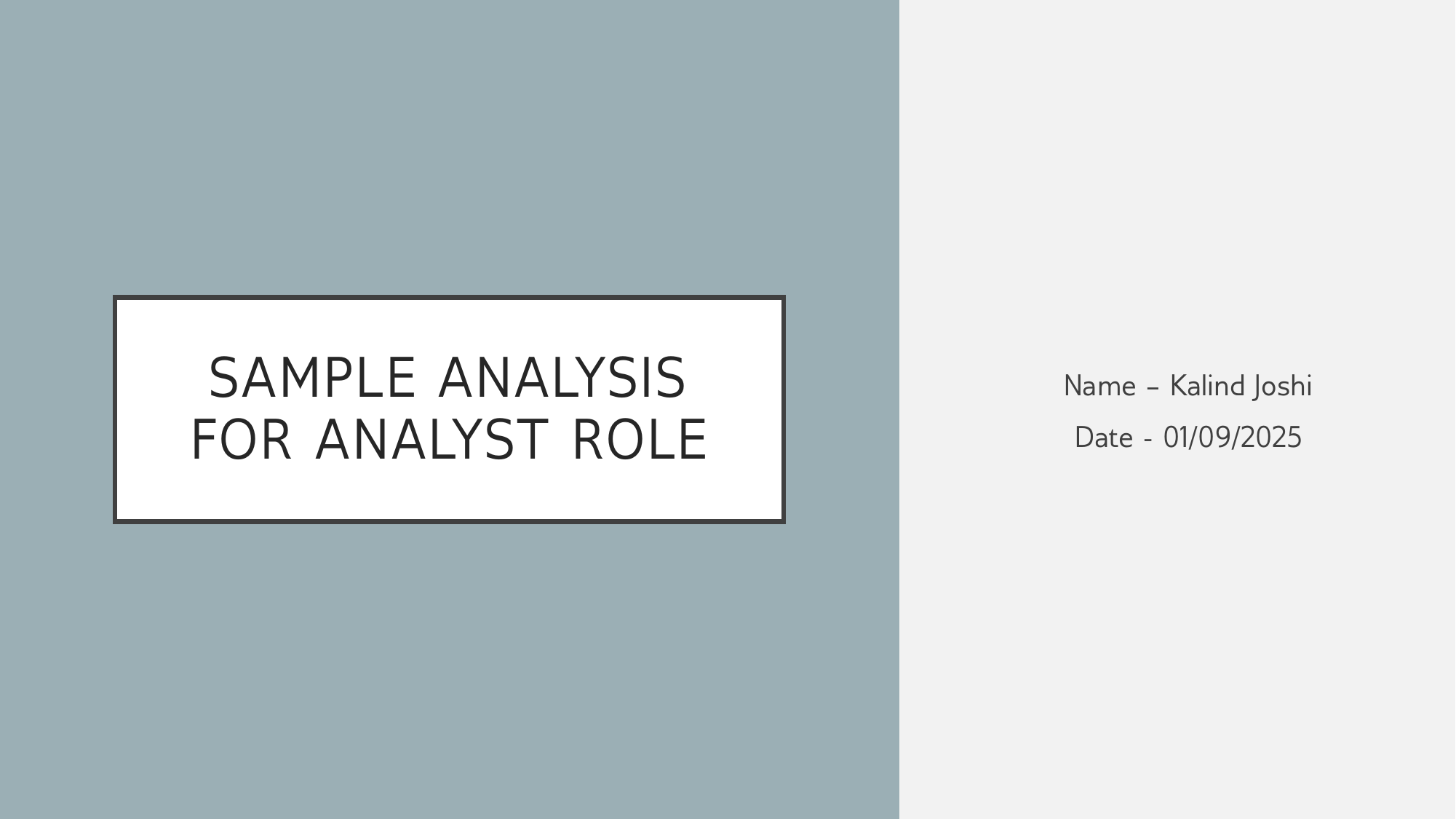

Name – Kalind Joshi
Date - 01/09/2025
# Sample Analysis for Analyst Role